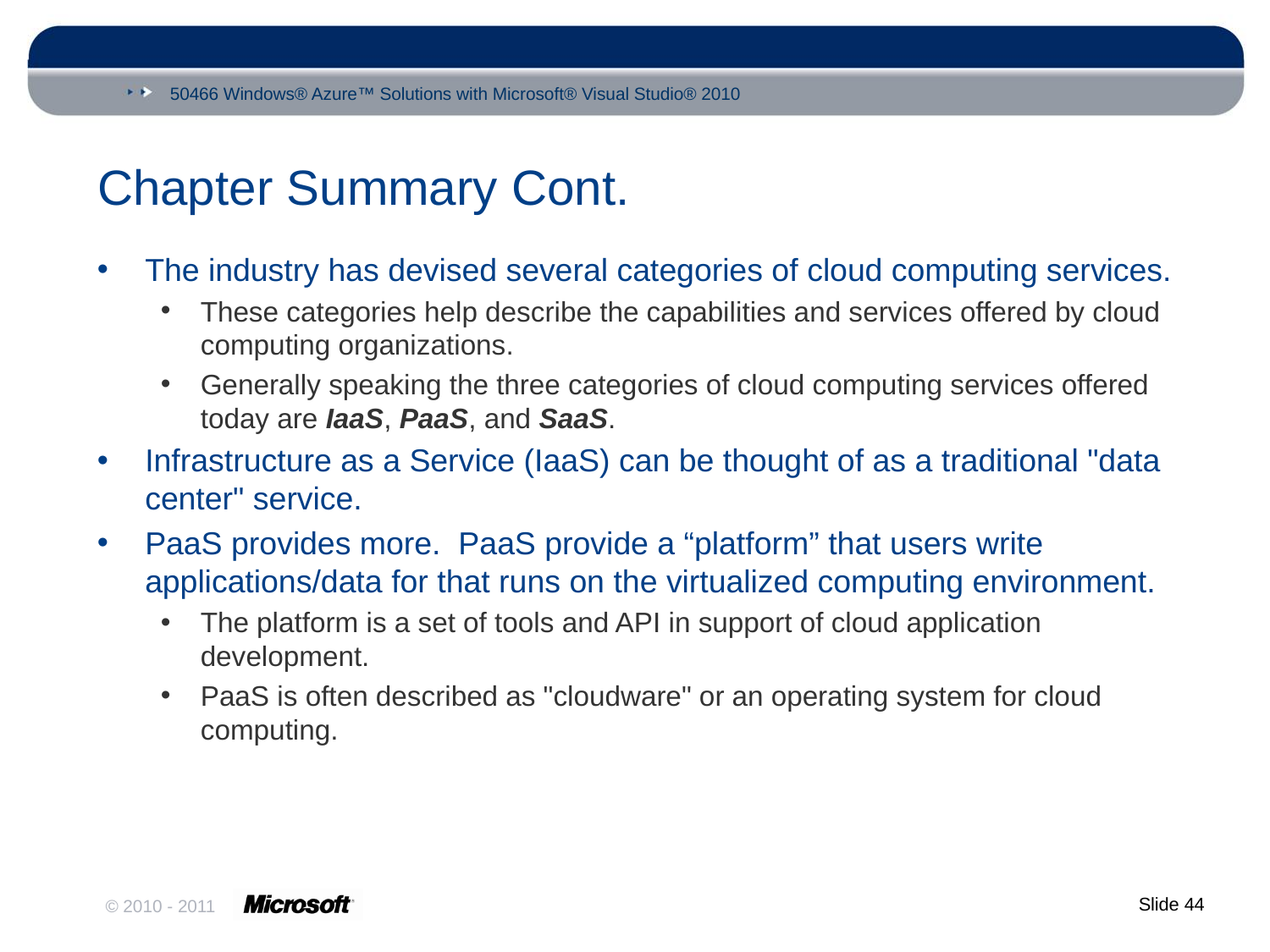

# Chapter Summary Cont.
The industry has devised several categories of cloud computing services.
These categories help describe the capabilities and services offered by cloud computing organizations.
Generally speaking the three categories of cloud computing services offered today are IaaS, PaaS, and SaaS.
Infrastructure as a Service (IaaS) can be thought of as a traditional "data center" service.
PaaS provides more.  PaaS provide a “platform” that users write applications/data for that runs on the virtualized computing environment.
The platform is a set of tools and API in support of cloud application development.
PaaS is often described as "cloudware" or an operating system for cloud computing.